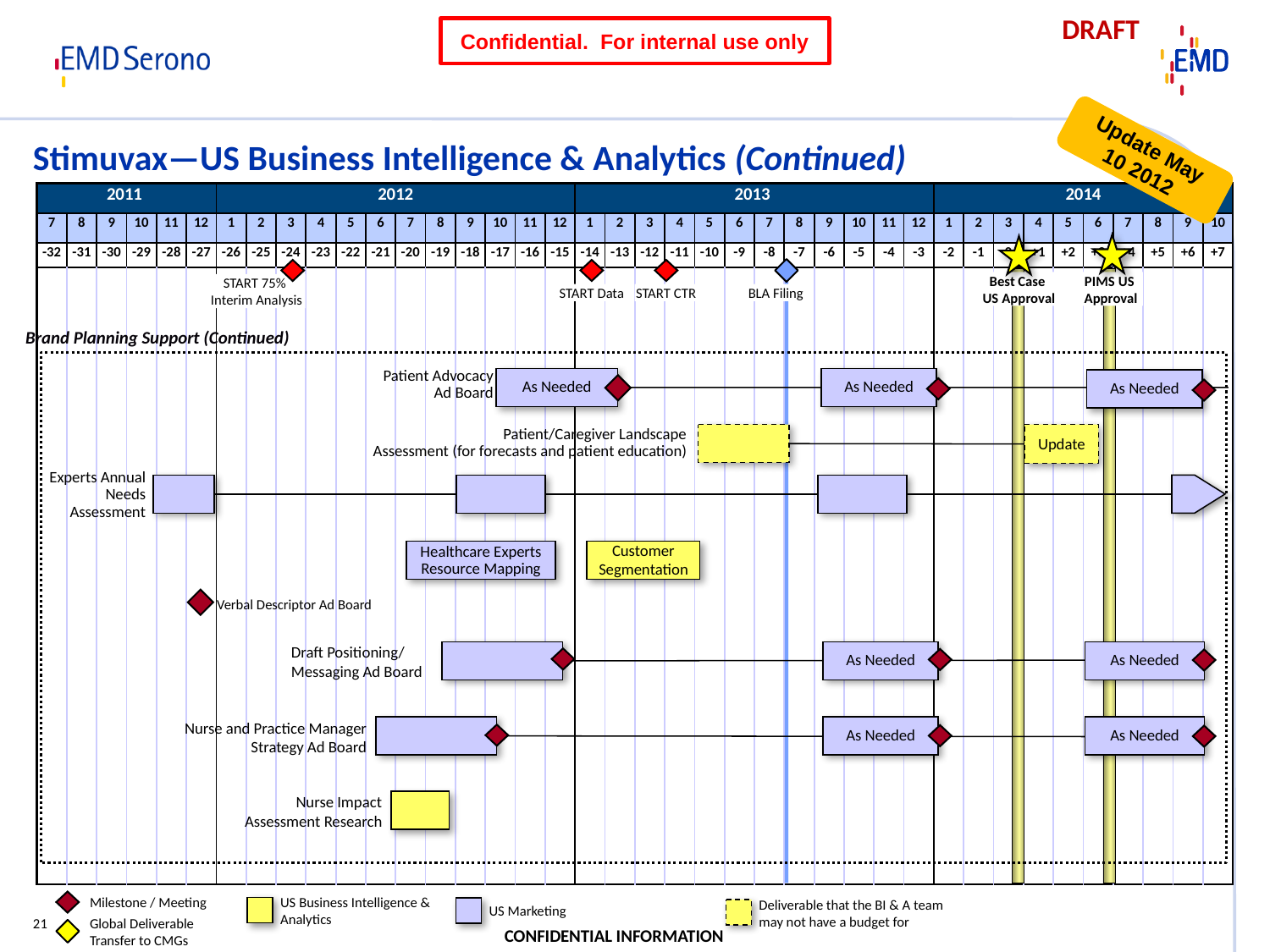

# Stimuvax—US Business Intelligence & Analytics (Continued)
Brand Planning Support (Continued)

Patient Advocacy Ad Board
As Needed
As Needed
As Needed

Patient/Caregiver Landscape
 Assessment (for forecasts and patient education)

Update

Experts Annual Needs Assessment
Healthcare Experts Resource Mapping
Customer Segmentation
Verbal Descriptor Ad Board

Draft Positioning/ Messaging Ad Board

As Needed
As Needed

As Needed
As Needed
Nurse and Practice Manager Strategy Ad Board

Nurse Impact Assessment Research
Milestone / Meeting

Global Deliverable Transfer to CMGs

US Business Intelligence & Analytics

US Marketing
Deliverable that the BI & A team may not have a budget for

21